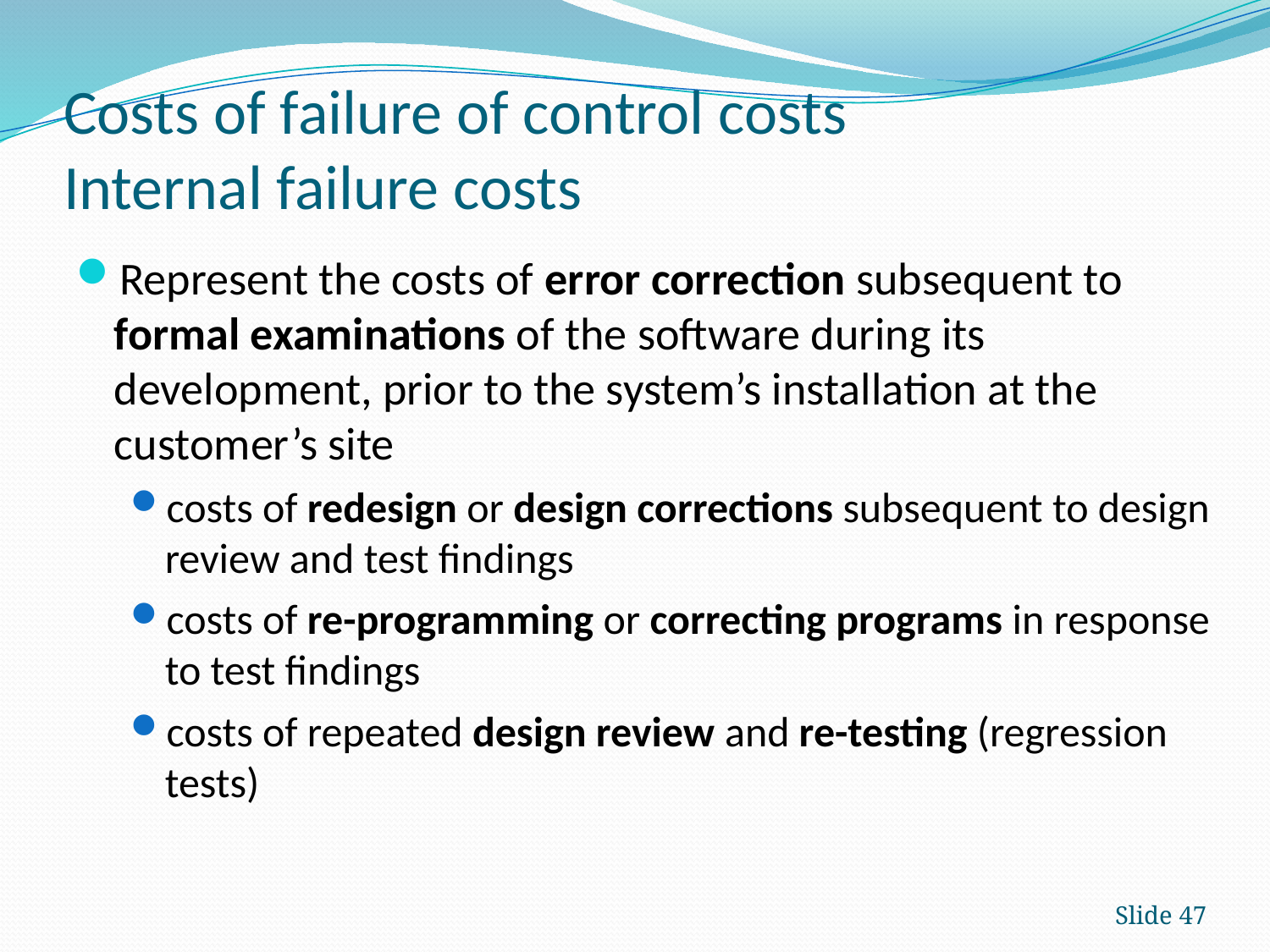

# Costs of failure of control costs Internal failure costs
Represent the costs of error correction subsequent to formal examinations of the software during its development, prior to the system’s installation at the customer’s site
costs of redesign or design corrections subsequent to design review and test findings
costs of re-programming or correcting programs in response to test findings
costs of repeated design review and re-testing (regression tests)
Slide 47